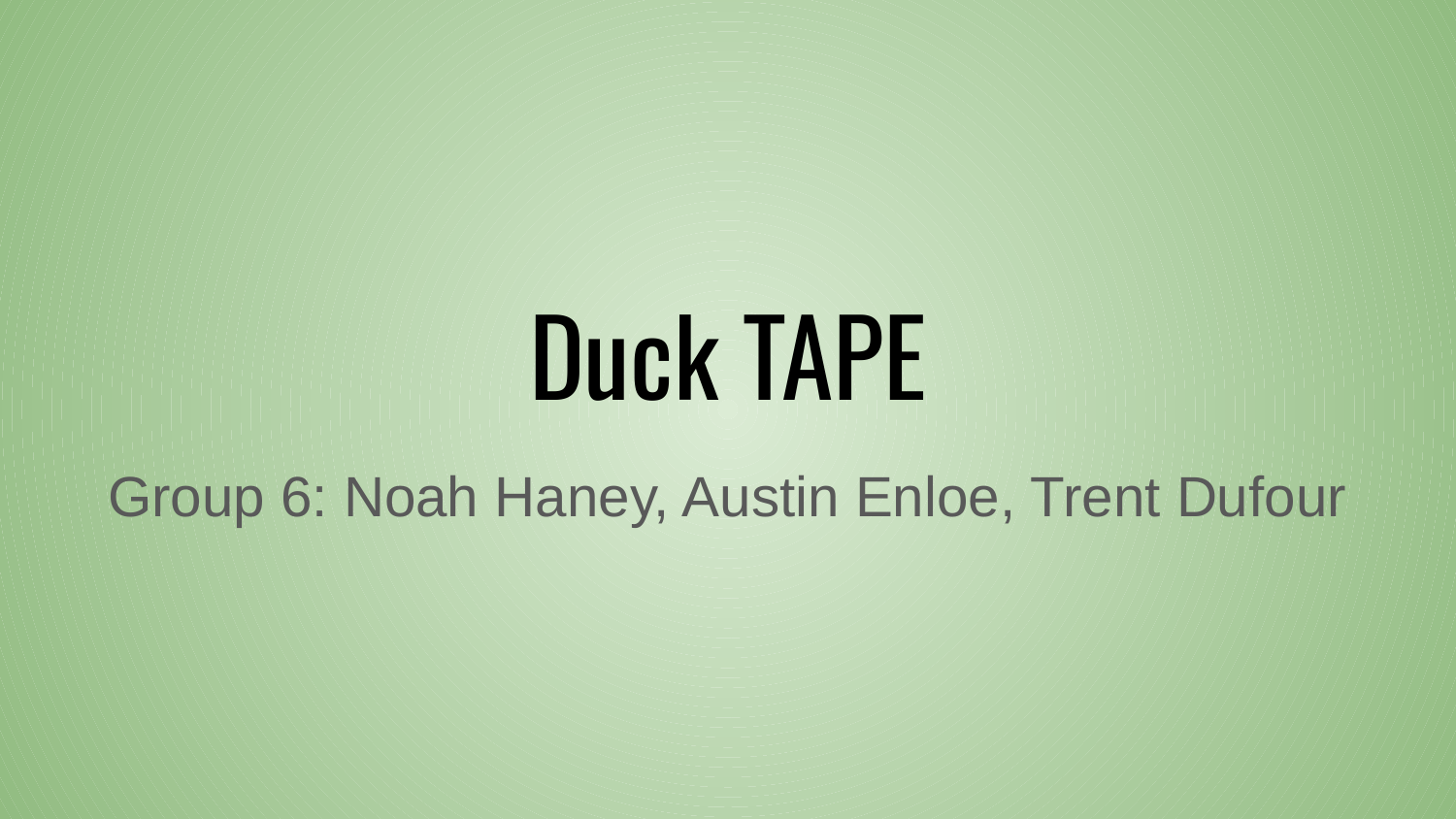

# Duck TAPE
Group 6: Noah Haney, Austin Enloe, Trent Dufour